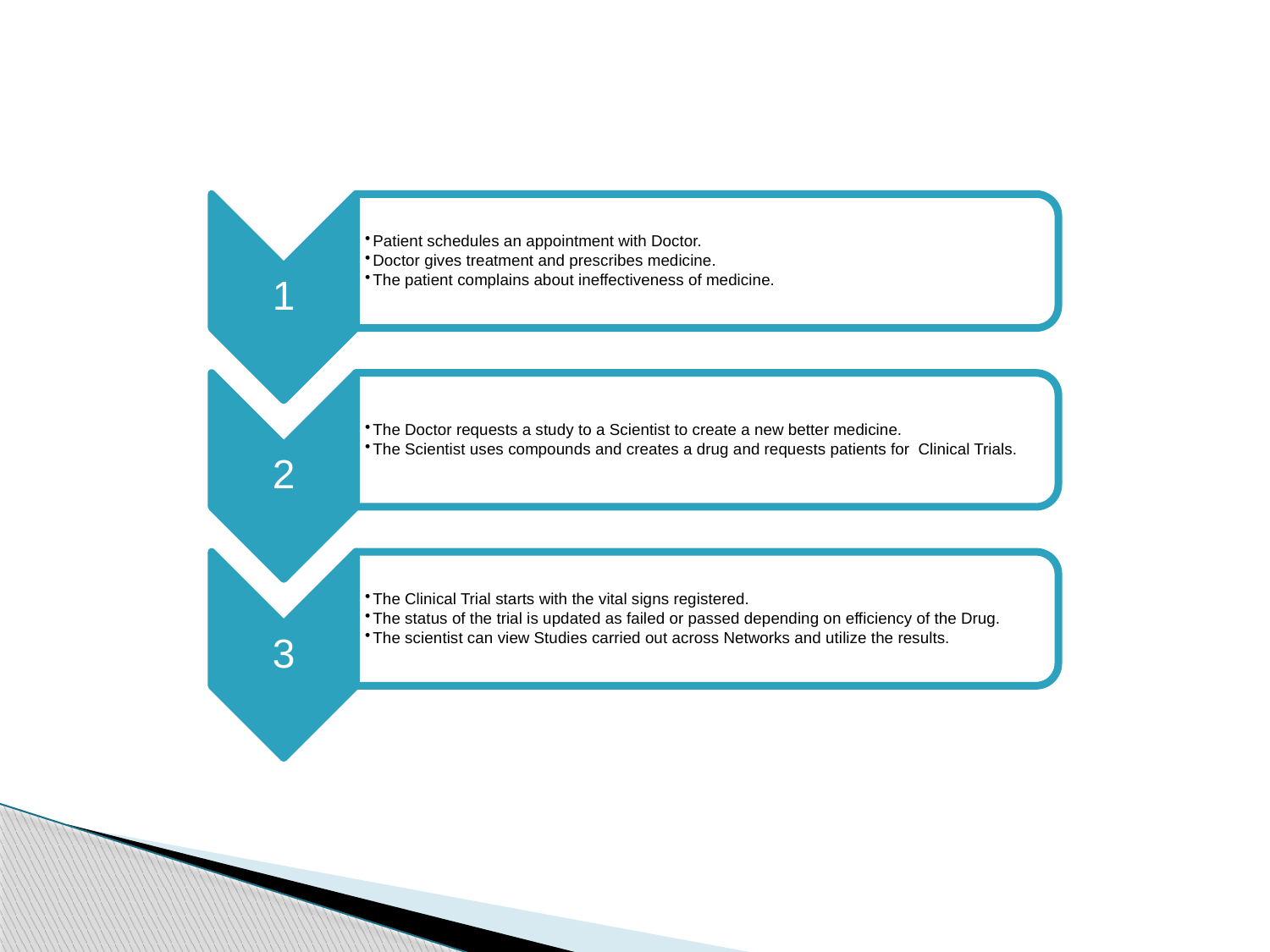

1
Patient schedules an appointment with Doctor.
Doctor gives treatment and prescribes medicine.
The patient complains about ineffectiveness of medicine.
2
The Doctor requests a study to a Scientist to create a new better medicine.
The Scientist uses compounds and creates a drug and requests patients for  Clinical Trials.
3
The Clinical Trial starts with the vital signs registered.
The status of the trial is updated as failed or passed depending on efficiency of the Drug.
The scientist can view Studies carried out across Networks and utilize the results.